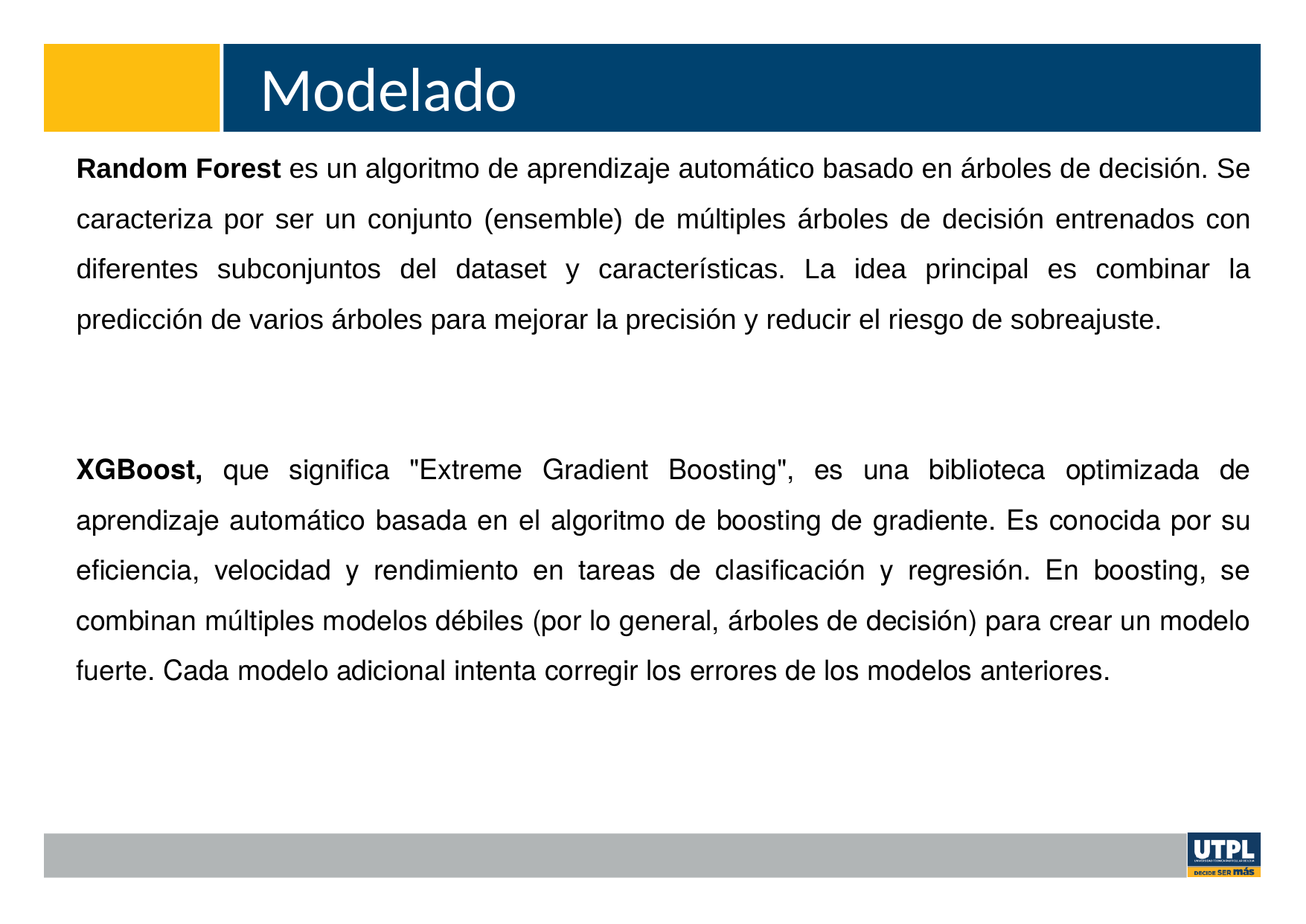

Modelado

Random Forest es un algoritmo de aprendizaje automático basado en árboles de decisión. Se caracteriza por ser un conjunto (ensemble) de múltiples árboles de decisión entrenados con diferentes subconjuntos del dataset y características. La idea principal es combinar la predicción de varios árboles para mejorar la precisión y reducir el riesgo de sobreajuste.

XGBoost, que significa "Extreme Gradient Boosting", es una biblioteca optimizada de aprendizaje automático basada en el algoritmo de boosting de gradiente. Es conocida por su eficiencia, velocidad y rendimiento en tareas de clasificación y regresión. En boosting, se combinan múltiples modelos débiles (por lo general, árboles de decisión) para crear un modelo fuerte. Cada modelo adicional intenta corregir los errores de los modelos anteriores.